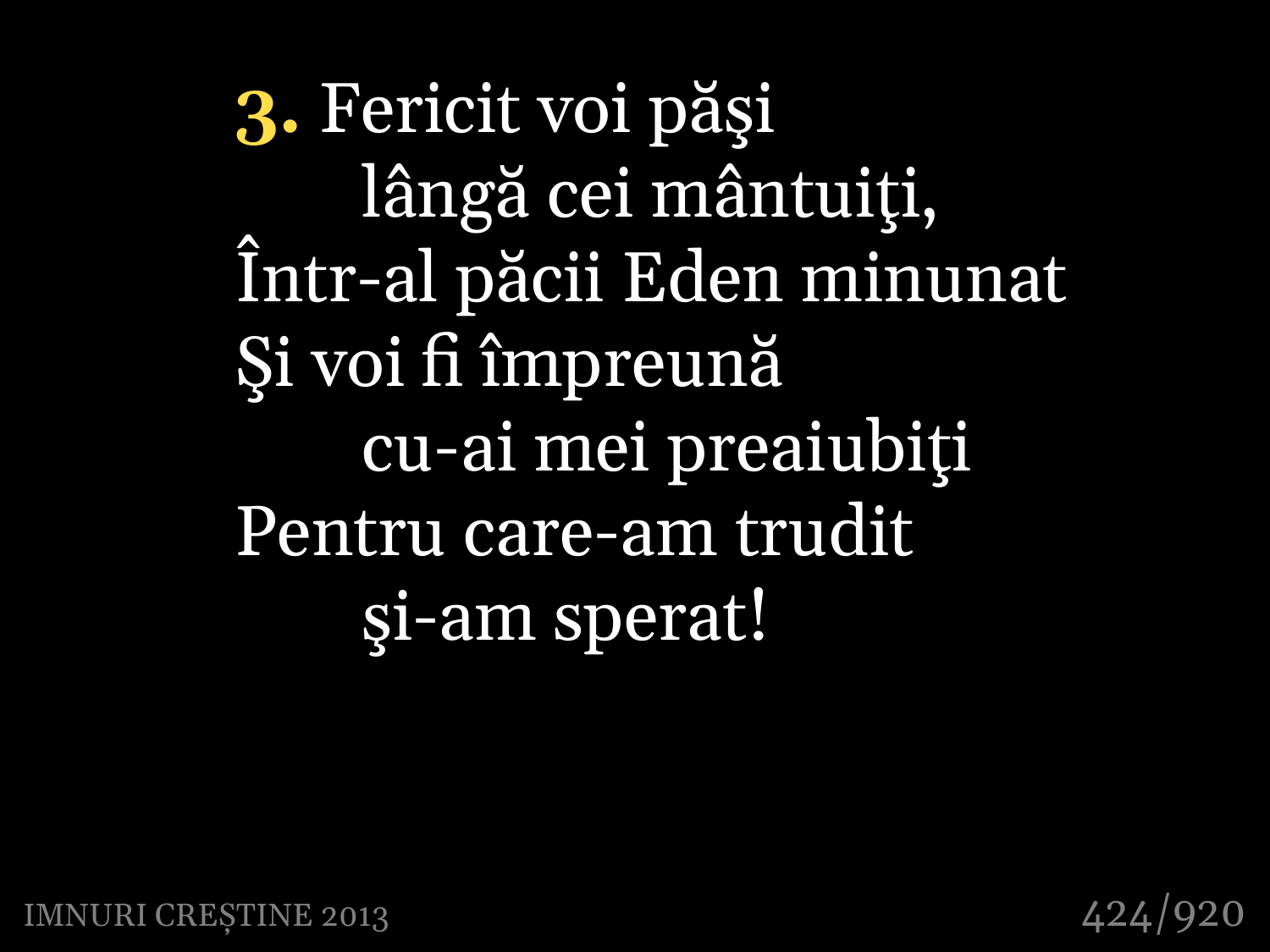

3. Fericit voi păşi
	lângă cei mântuiţi,
Într-al păcii Eden minunat
Şi voi fi împreună
	cu-ai mei preaiubiţi
Pentru care-am trudit
	şi-am sperat!
424/920
IMNURI CREȘTINE 2013